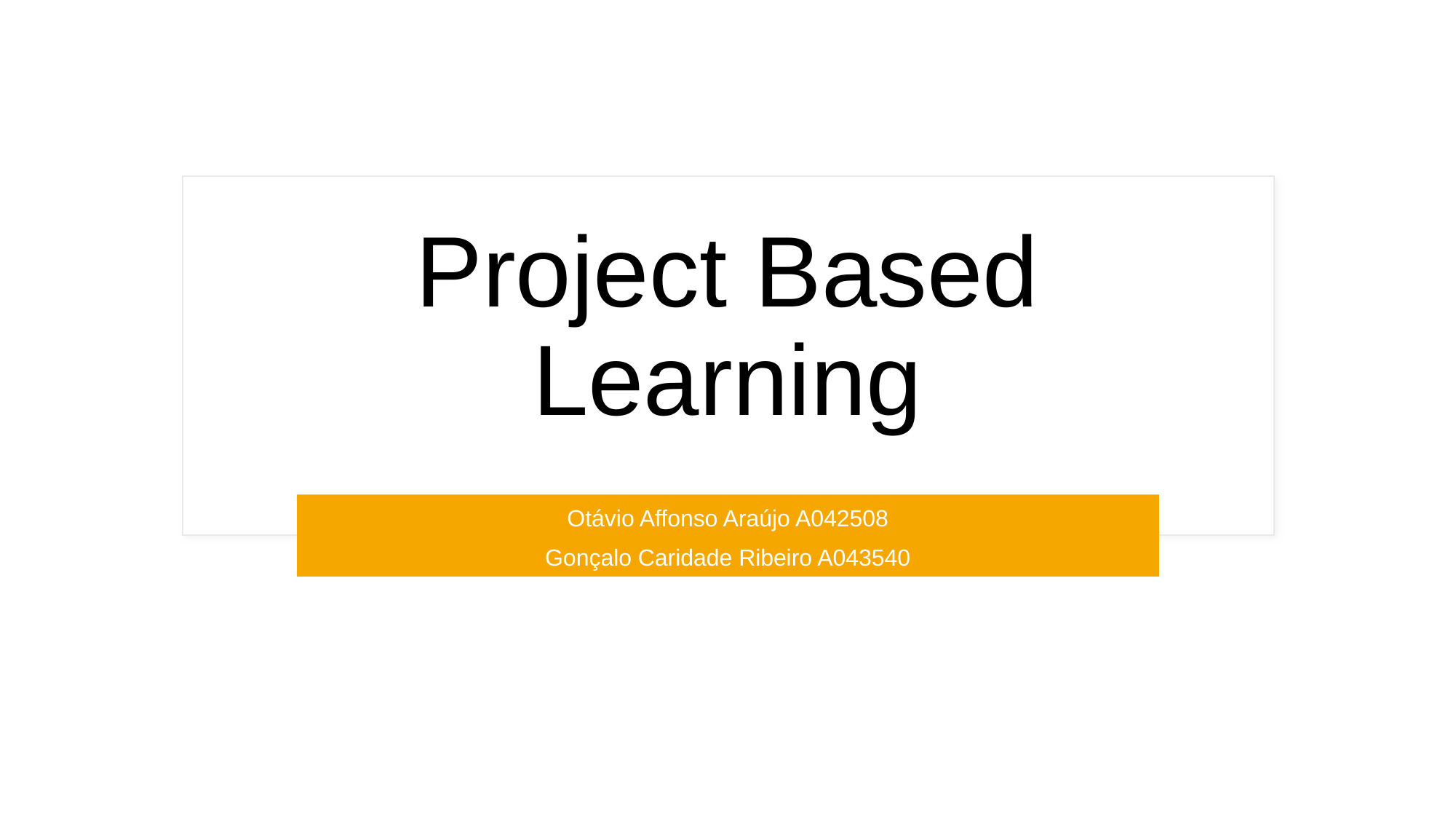

# Project Based Learning
Otávio Affonso Araújo A042508
Gonçalo Caridade Ribeiro A043540